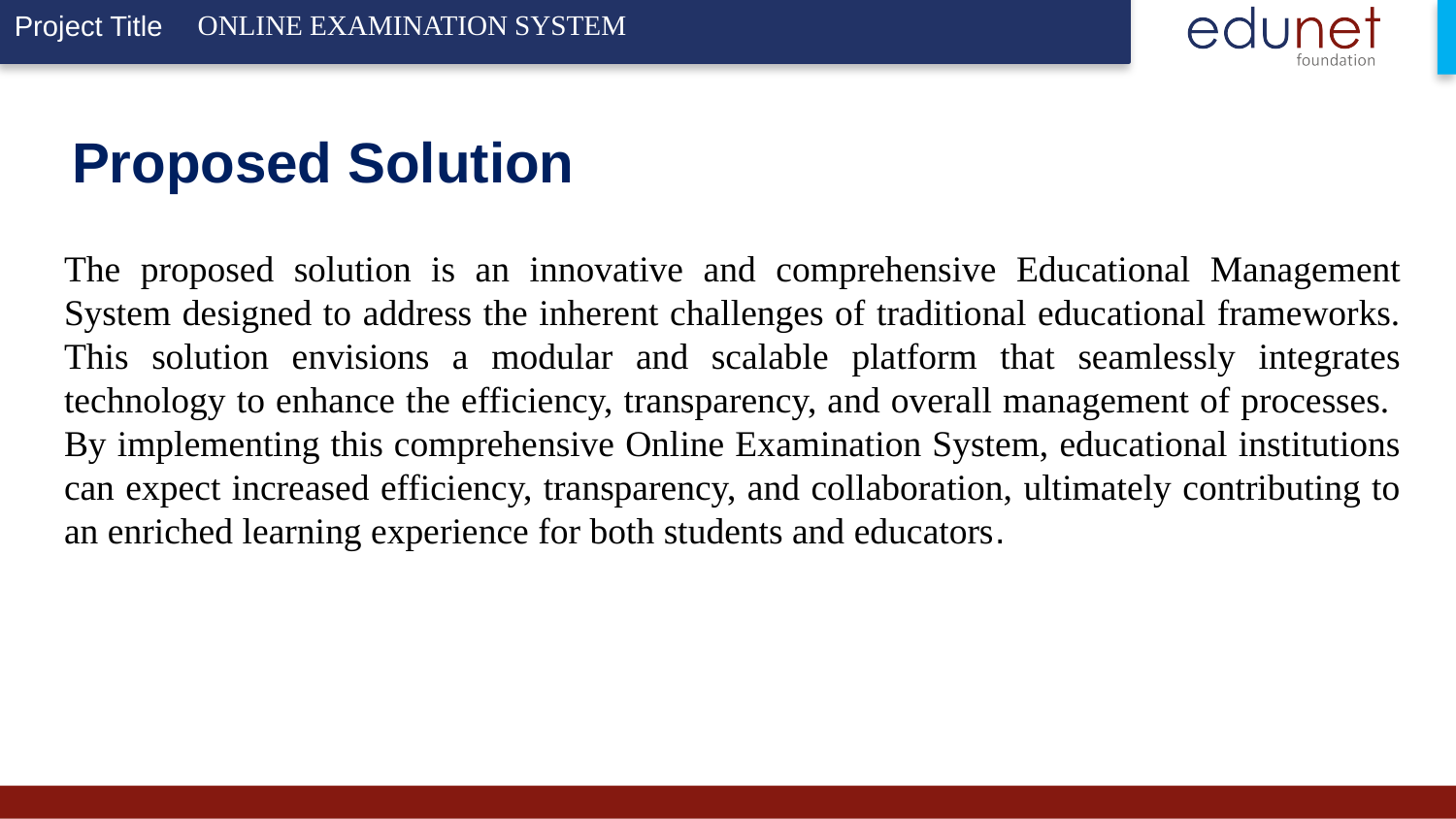

ONLINE EXAMINATION SYSTEM
Proposed Solution
# The proposed solution is an innovative and comprehensive Educational Management System designed to address the inherent challenges of traditional educational frameworks. This solution envisions a modular and scalable platform that seamlessly integrates technology to enhance the efficiency, transparency, and overall management of processes. By implementing this comprehensive Online Examination System, educational institutions can expect increased efficiency, transparency, and collaboration, ultimately contributing to an enriched learning experience for both students and educators.